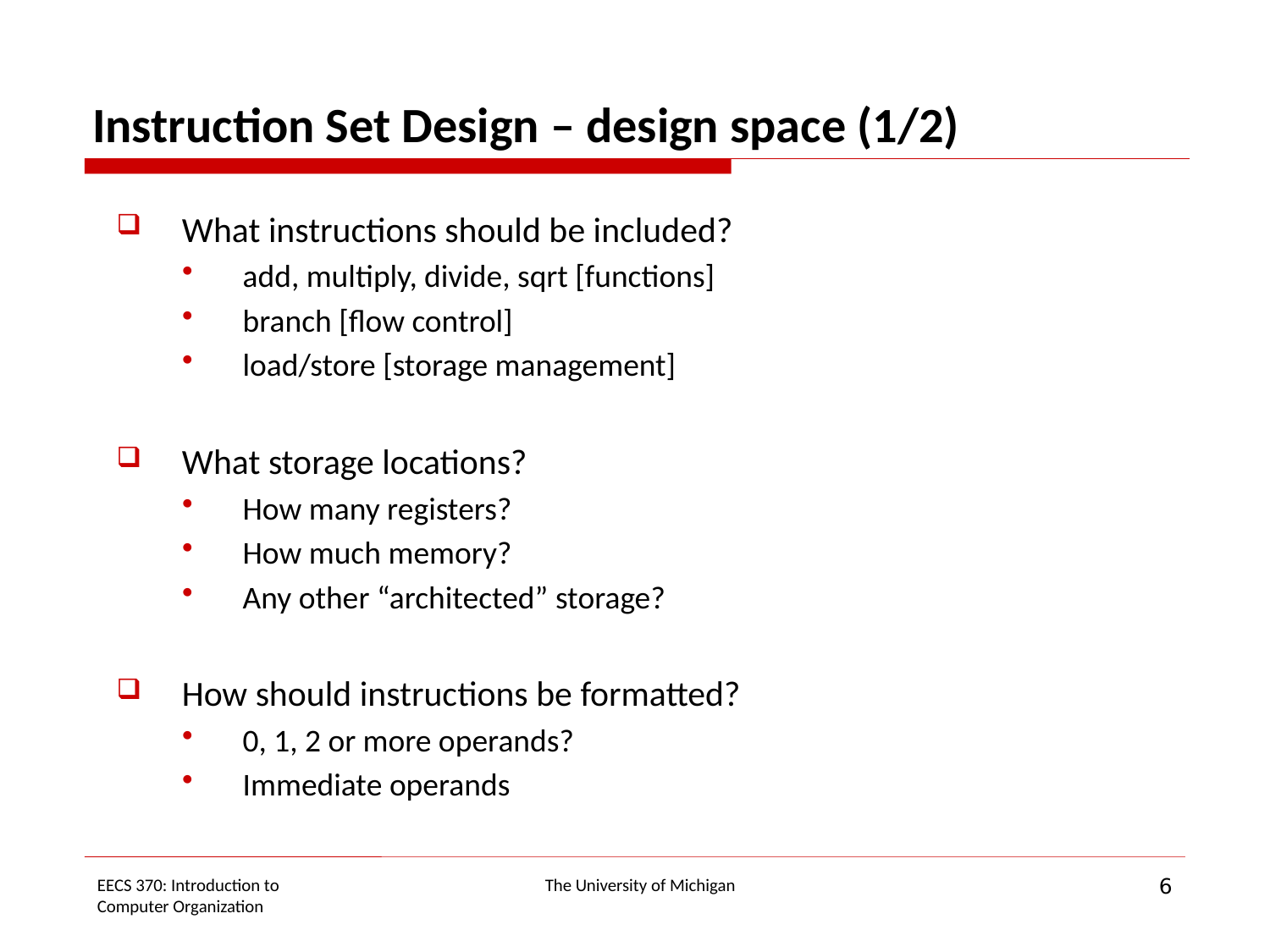

# Instruction Set Design – design space (1/2)
What instructions should be included?
add, multiply, divide, sqrt [functions]
branch [flow control]
load/store [storage management]

What storage locations?
How many registers?
How much memory?
Any other “architected” storage?

How should instructions be formatted?
0, 1, 2 or more operands?
Immediate operands
6
EECS 370: Introduction to
Computer Organization